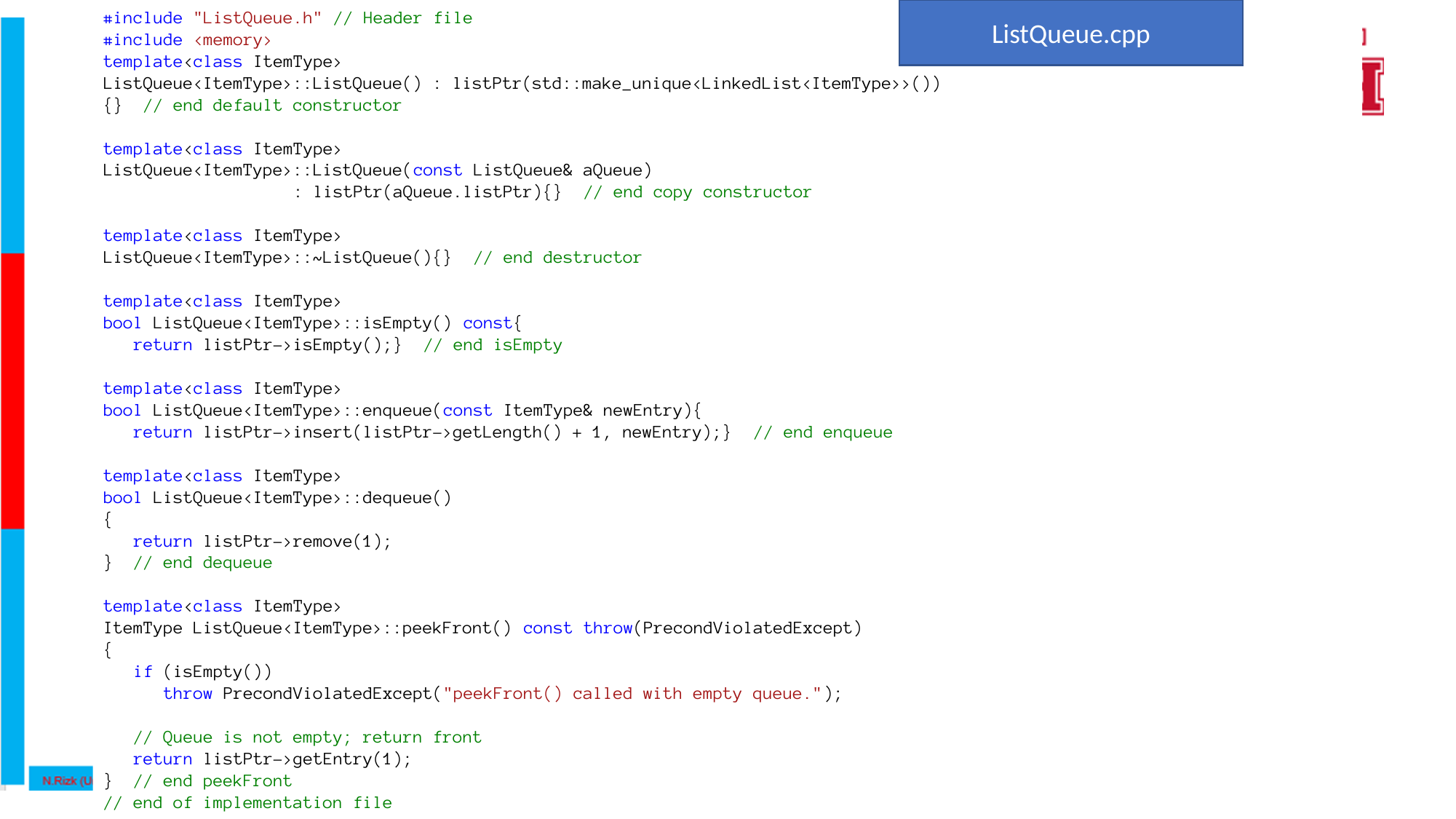

#include "ListQueue.h" // Header file
#include <memory>
template<class ItemType>
ListQueue<ItemType>::ListQueue() : listPtr(std::make_unique<LinkedList<ItemType>>())
{}  // end default constructor

template<class ItemType>
ListQueue<ItemType>::ListQueue(const ListQueue& aQueue)
                   : listPtr(aQueue.listPtr){}  // end copy constructor

template<class ItemType>
ListQueue<ItemType>::~ListQueue(){}  // end destructor

template<class ItemType>
bool ListQueue<ItemType>::isEmpty() const{
   return listPtr–>isEmpty();}  // end isEmpty

template<class ItemType>
bool ListQueue<ItemType>::enqueue(const ItemType& newEntry){
   return listPtr–>insert(listPtr–>getLength() + 1, newEntry);}  // end enqueue

template<class ItemType>
bool ListQueue<ItemType>::dequeue()
{
   return listPtr–>remove(1);
}  // end dequeue

template<class ItemType>
ItemType ListQueue<ItemType>::peekFront() const throw(PrecondViolatedExcept)
{
   if (isEmpty())
      throw PrecondViolatedExcept("peekFront() called with empty queue.");

   // Queue is not empty; return front
   return listPtr–>getEntry(1);
}  // end peekFront
// end of implementation file
ListQueue.cpp